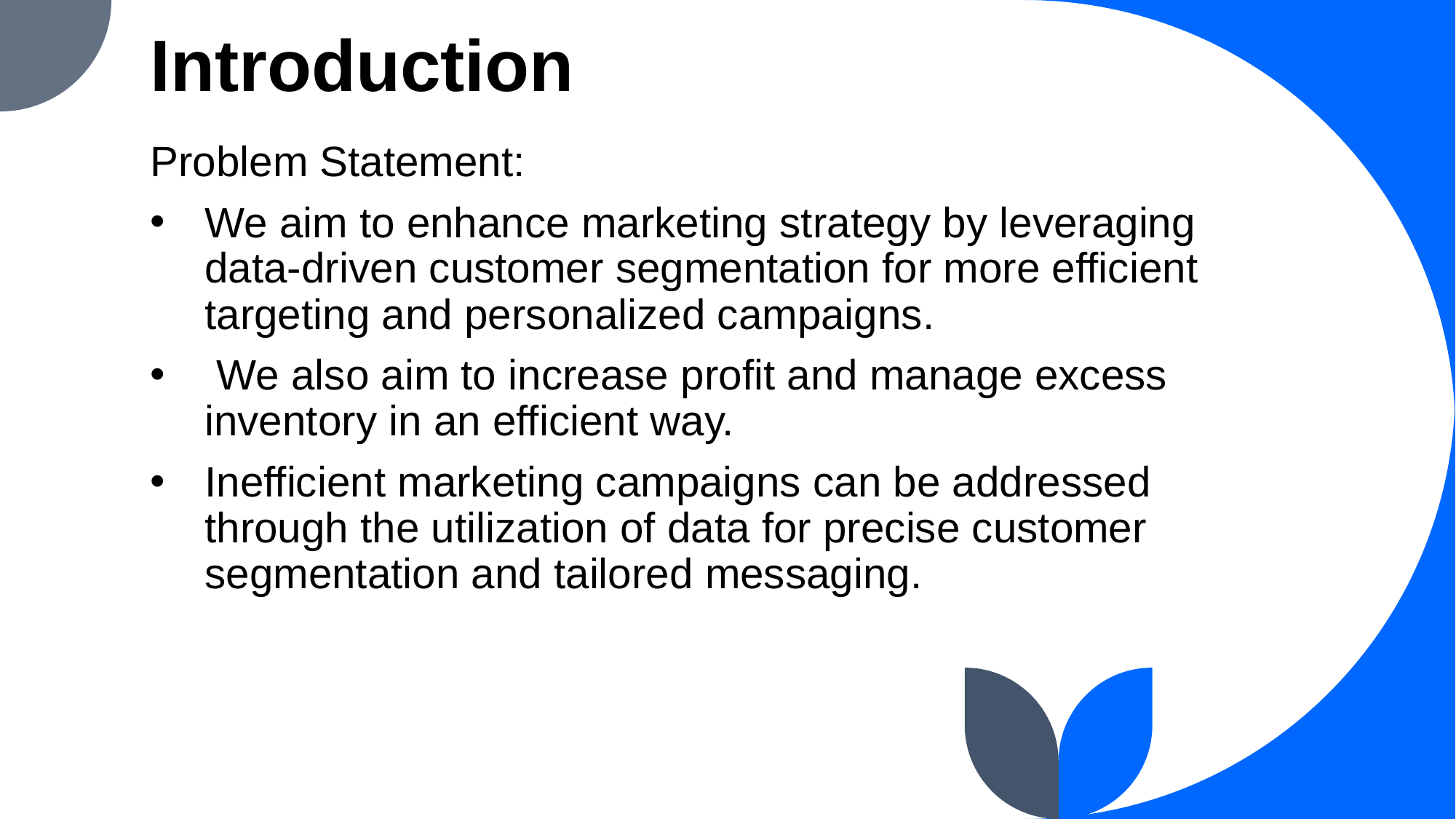

# Introduction
Problem Statement:
We aim to enhance marketing strategy by leveraging data-driven customer segmentation for more efficient targeting and personalized campaigns.
 We also aim to increase profit and manage excess inventory in an efficient way.
Inefficient marketing campaigns can be addressed through the utilization of data for precise customer segmentation and tailored messaging.